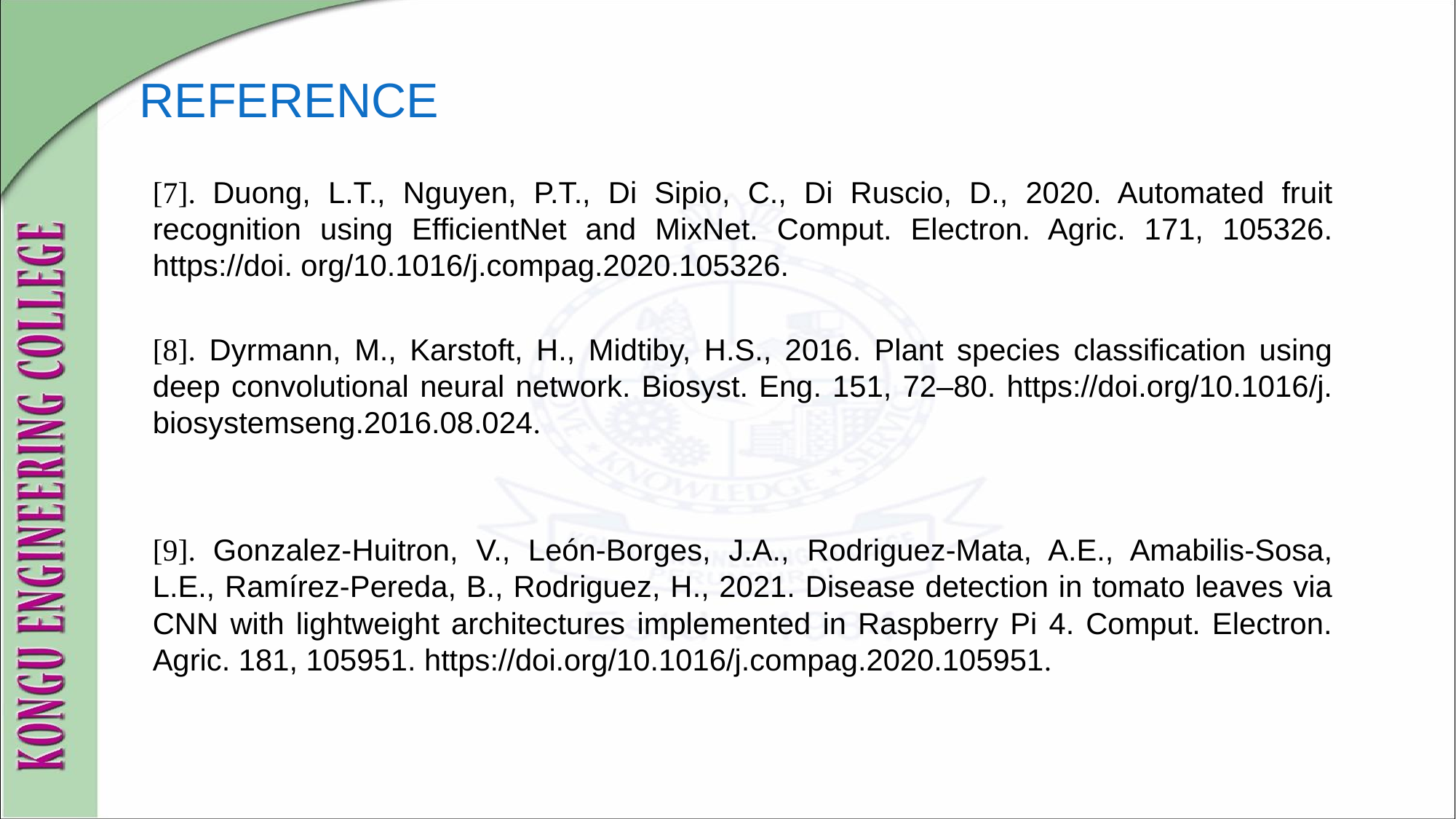

REFERENCE
[7]. Duong, L.T., Nguyen, P.T., Di Sipio, C., Di Ruscio, D., 2020. Automated fruit recognition using EfficientNet and MixNet. Comput. Electron. Agric. 171, 105326. https://doi. org/10.1016/j.compag.2020.105326.

[8]. Dyrmann, M., Karstoft, H., Midtiby, H.S., 2016. Plant species classification using deep convolutional neural network. Biosyst. Eng. 151, 72–80. https://doi.org/10.1016/j. biosystemseng.2016.08.024.

[9]. Gonzalez-Huitron, V., León-Borges, J.A., Rodriguez-Mata, A.E., Amabilis-Sosa, L.E., Ramírez-Pereda, B., Rodriguez, H., 2021. Disease detection in tomato leaves via CNN with lightweight architectures implemented in Raspberry Pi 4. Comput. Electron. Agric. 181, 105951. https://doi.org/10.1016/j.compag.2020.105951.